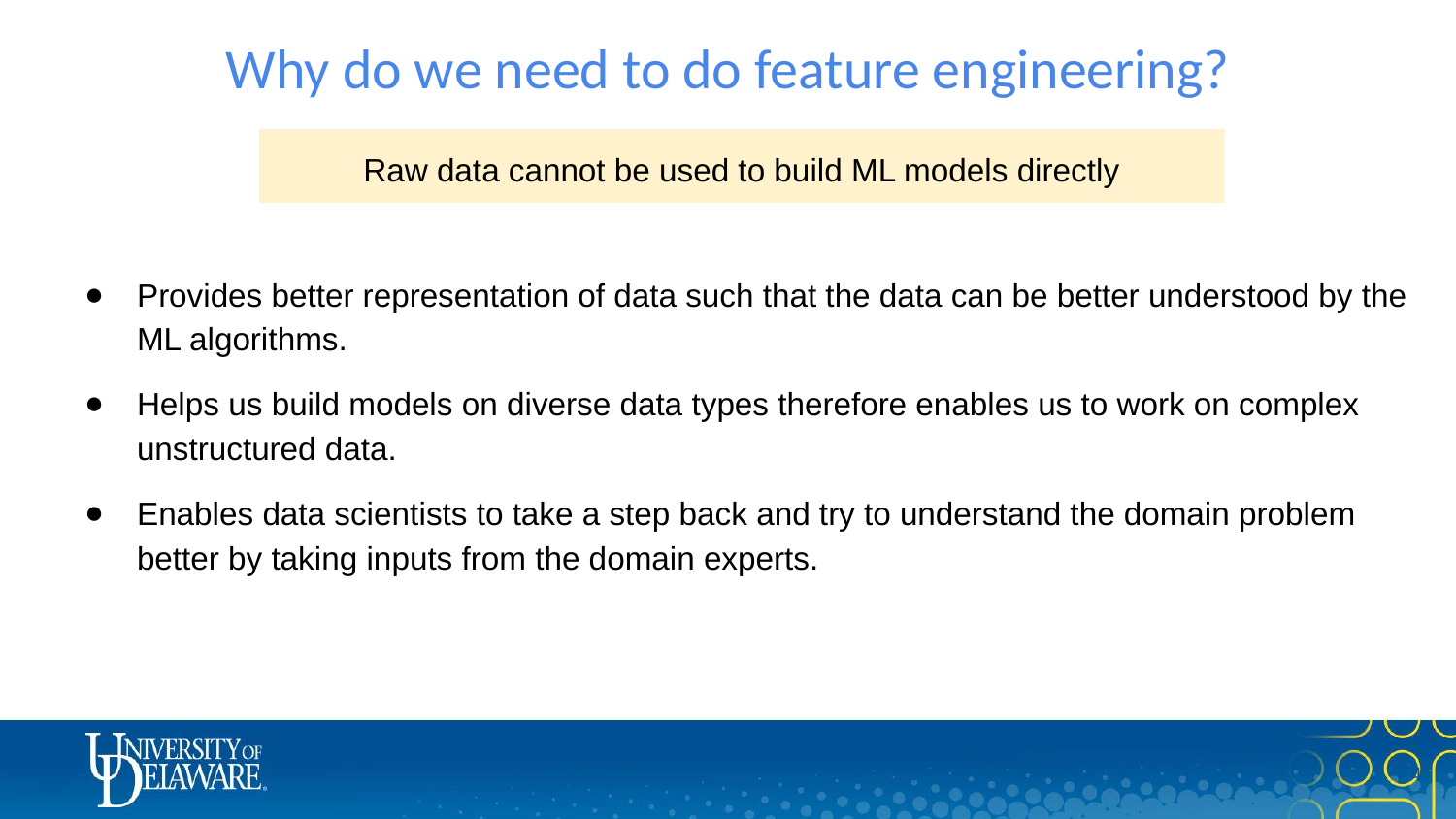

# Why do we need to do feature engineering?
Raw data cannot be used to build ML models directly
Provides better representation of data such that the data can be better understood by the ML algorithms.
Helps us build models on diverse data types therefore enables us to work on complex unstructured data.
Enables data scientists to take a step back and try to understand the domain problem better by taking inputs from the domain experts.
4